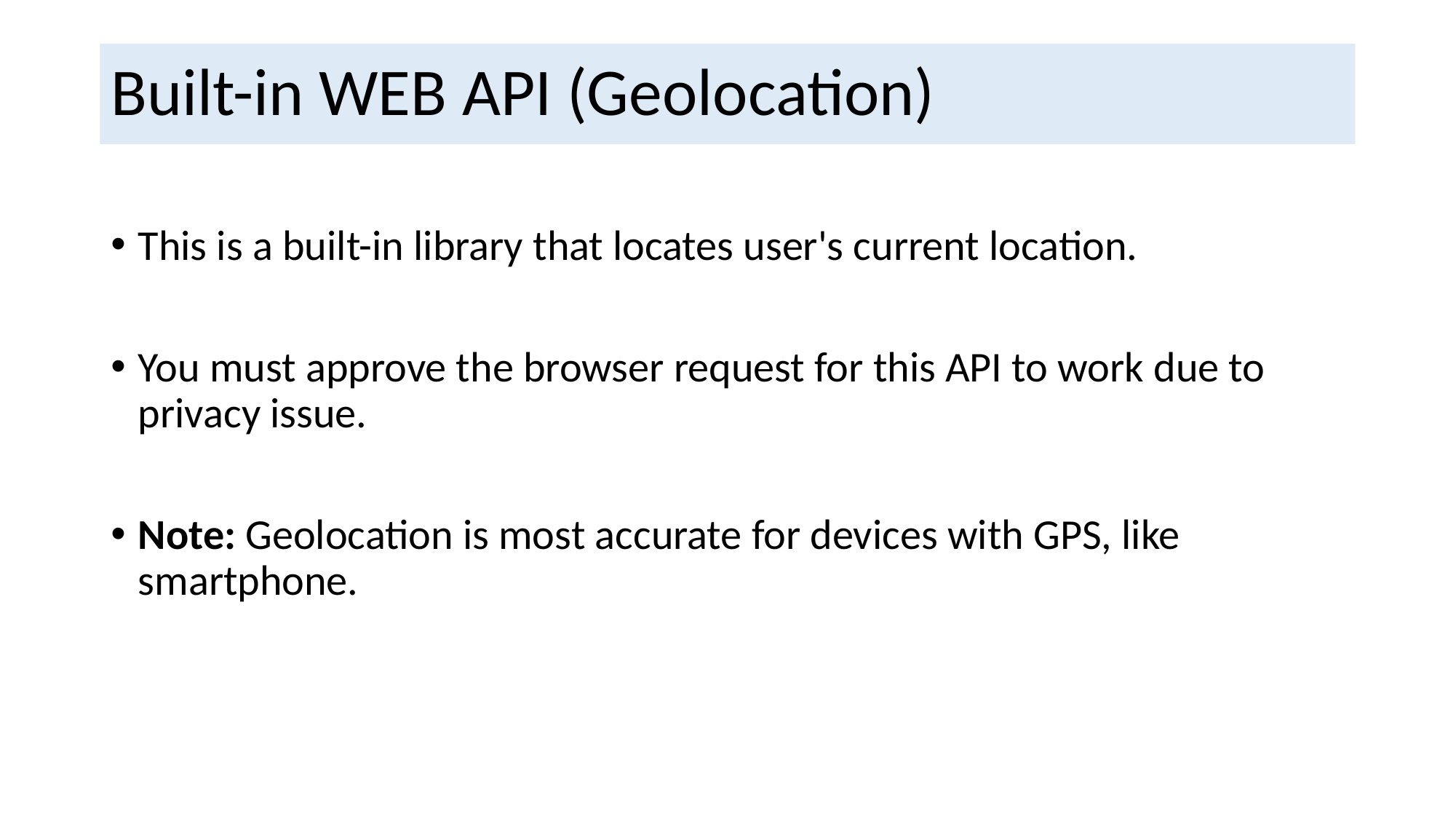

# Built-in WEB API (Geolocation)
This is a built-in library that locates user's current location.

You must approve the browser request for this API to work due to privacy issue.

Note: Geolocation is most accurate for devices with GPS, like smartphone.